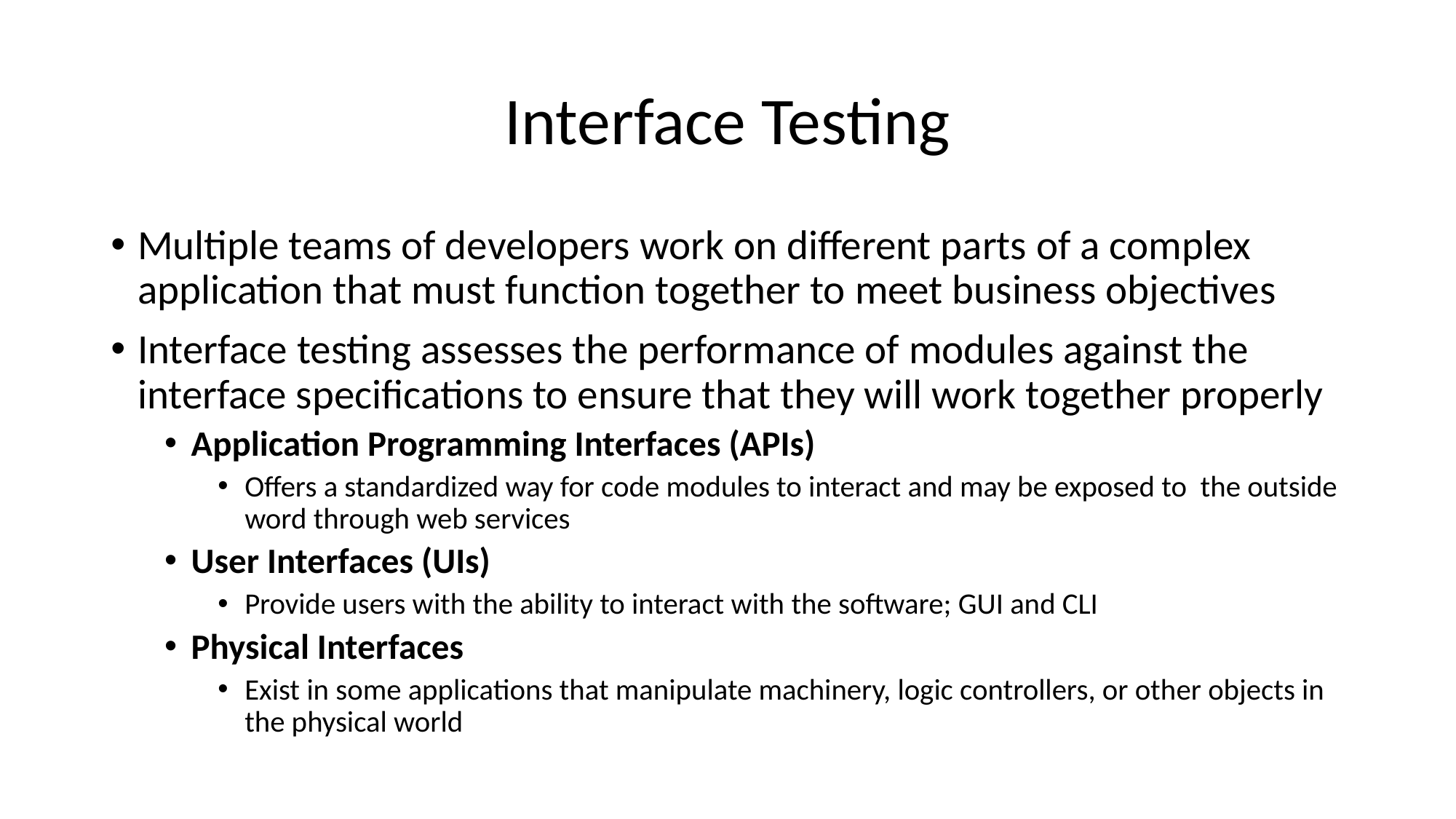

# Interface Testing
Multiple teams of developers work on different parts of a complex application that must function together to meet business objectives
Interface testing assesses the performance of modules against the interface specifications to ensure that they will work together properly
Application Programming Interfaces (APIs)
Offers a standardized way for code modules to interact and may be exposed to  the outside word through web services
User Interfaces (UIs)
Provide users with the ability to interact with the software; GUI and CLI
Physical Interfaces
Exist in some applications that manipulate machinery, logic controllers, or other objects in the physical world